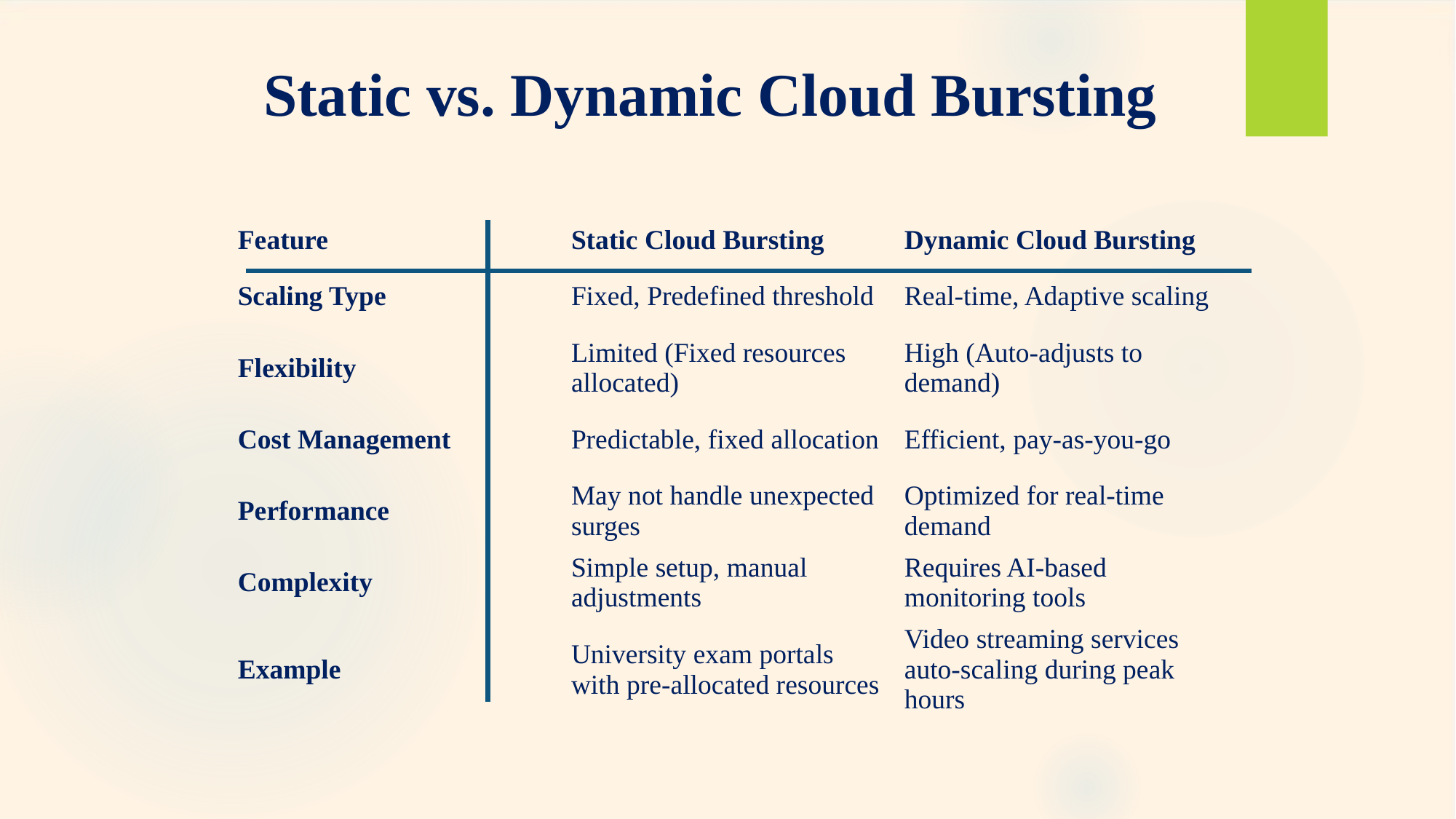

# Static vs. Dynamic Cloud Bursting
| Feature | Static Cloud Bursting | Dynamic Cloud Bursting |
| --- | --- | --- |
| Scaling Type | Fixed, Predefined threshold | Real-time, Adaptive scaling |
| Flexibility | Limited (Fixed resources allocated) | High (Auto-adjusts to demand) |
| Cost Management | Predictable, fixed allocation | Efficient, pay-as-you-go |
| Performance | May not handle unexpected surges | Optimized for real-time demand |
| Complexity | Simple setup, manual adjustments | Requires AI-based monitoring tools |
| Example | University exam portals with pre-allocated resources | Video streaming services auto-scaling during peak hours |